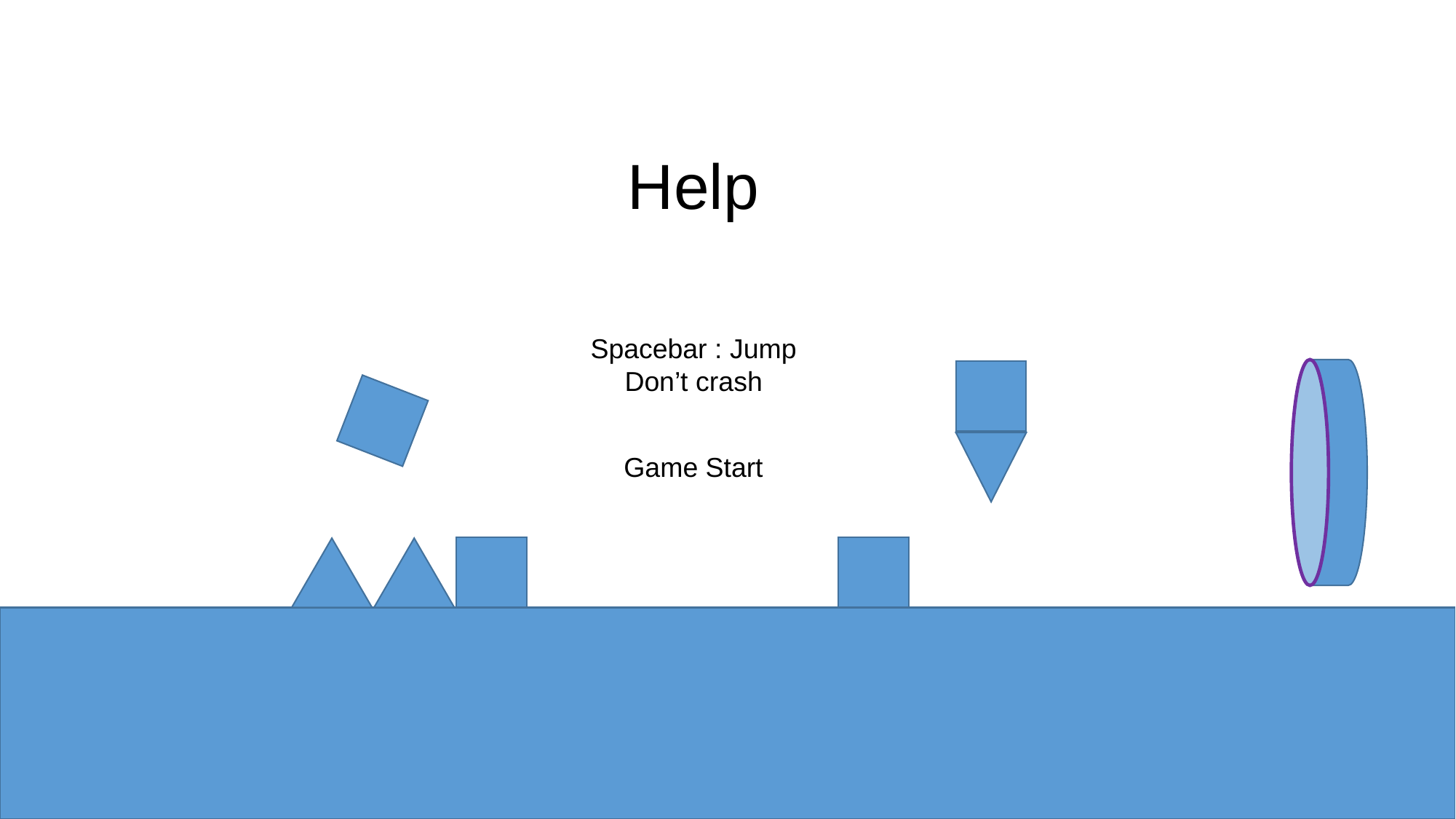

Help
Spacebar : Jump
Don’t crash

Game Start